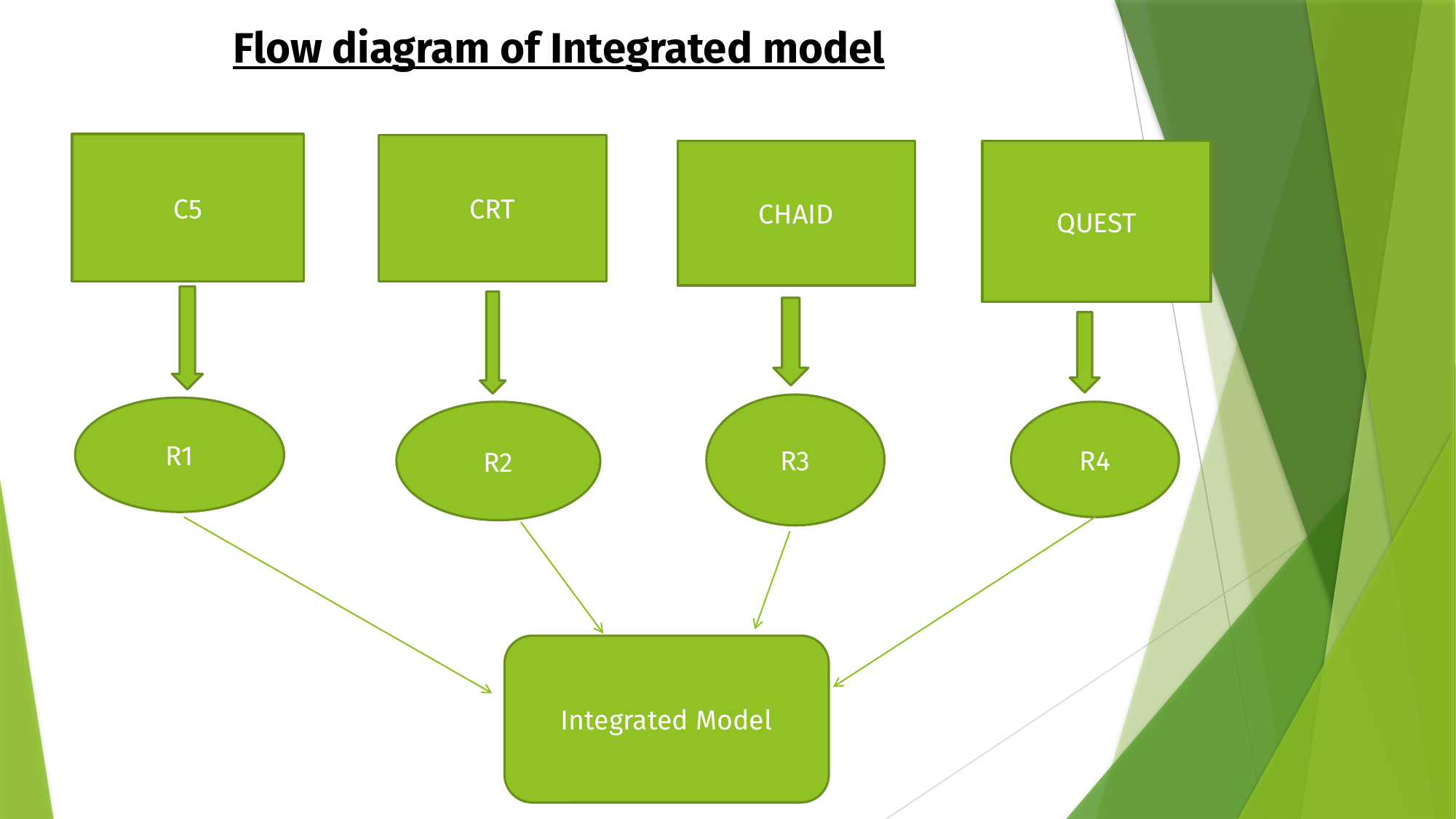

Flow diagram of Integrated model
C5
CRT
CHAID
QUEST

R3
R1
R2
R4
Integrated Model